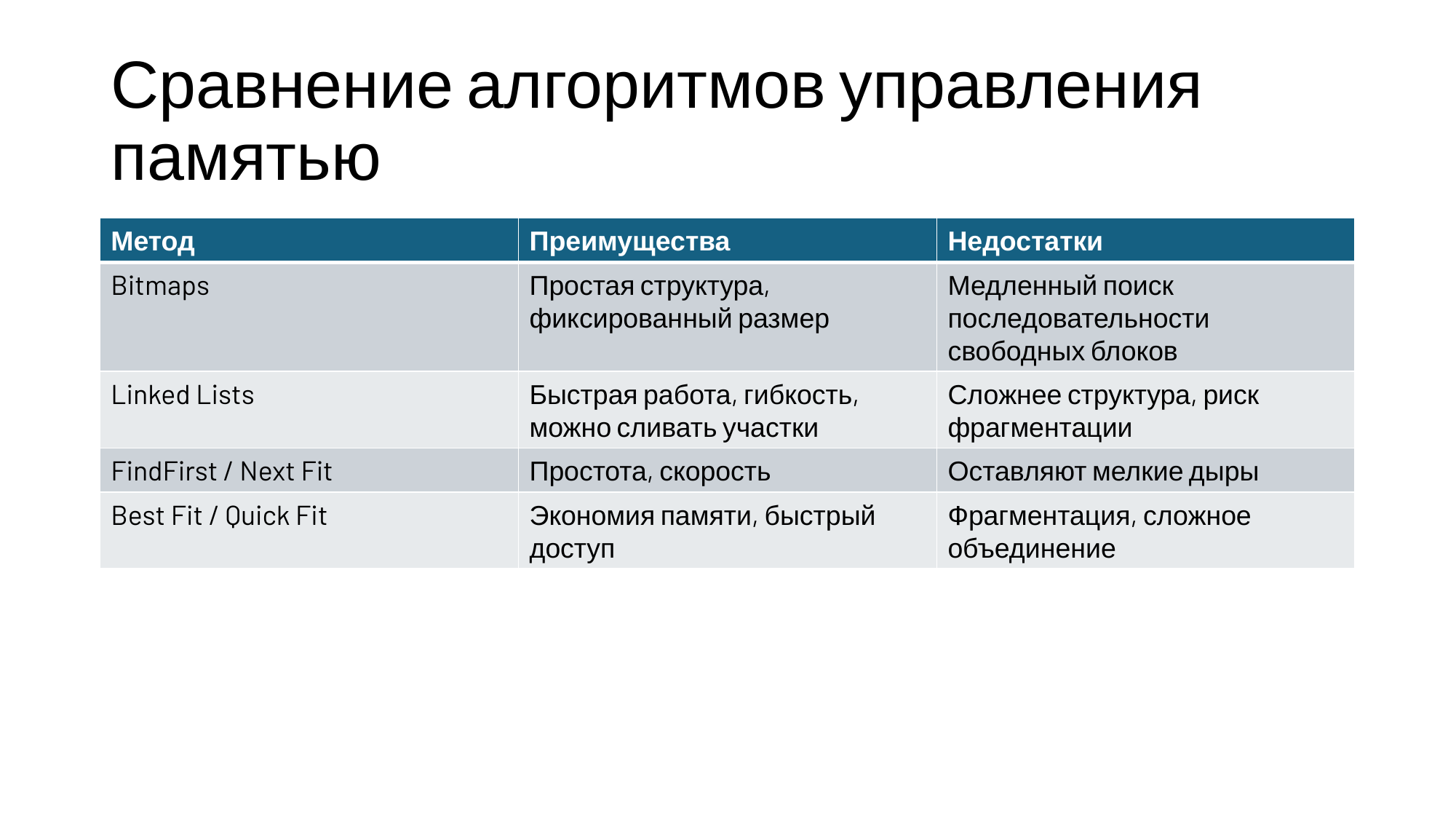

# Сравнение алгоритмов управления памятью
| Метод | Преимущества | Недостатки |
| --- | --- | --- |
| Bitmaps | Простая структура, фиксированный размер | Медленный поиск последовательности свободных блоков |
| Linked Lists | Быстрая работа, гибкость, можно сливать участки | Сложнее структура, риск фрагментации |
| FindFirst / Next Fit | Простота, скорость | Оставляют мелкие дыры |
| Best Fit / Quick Fit | Экономия памяти, быстрый доступ | Фрагментация, сложное объединение |